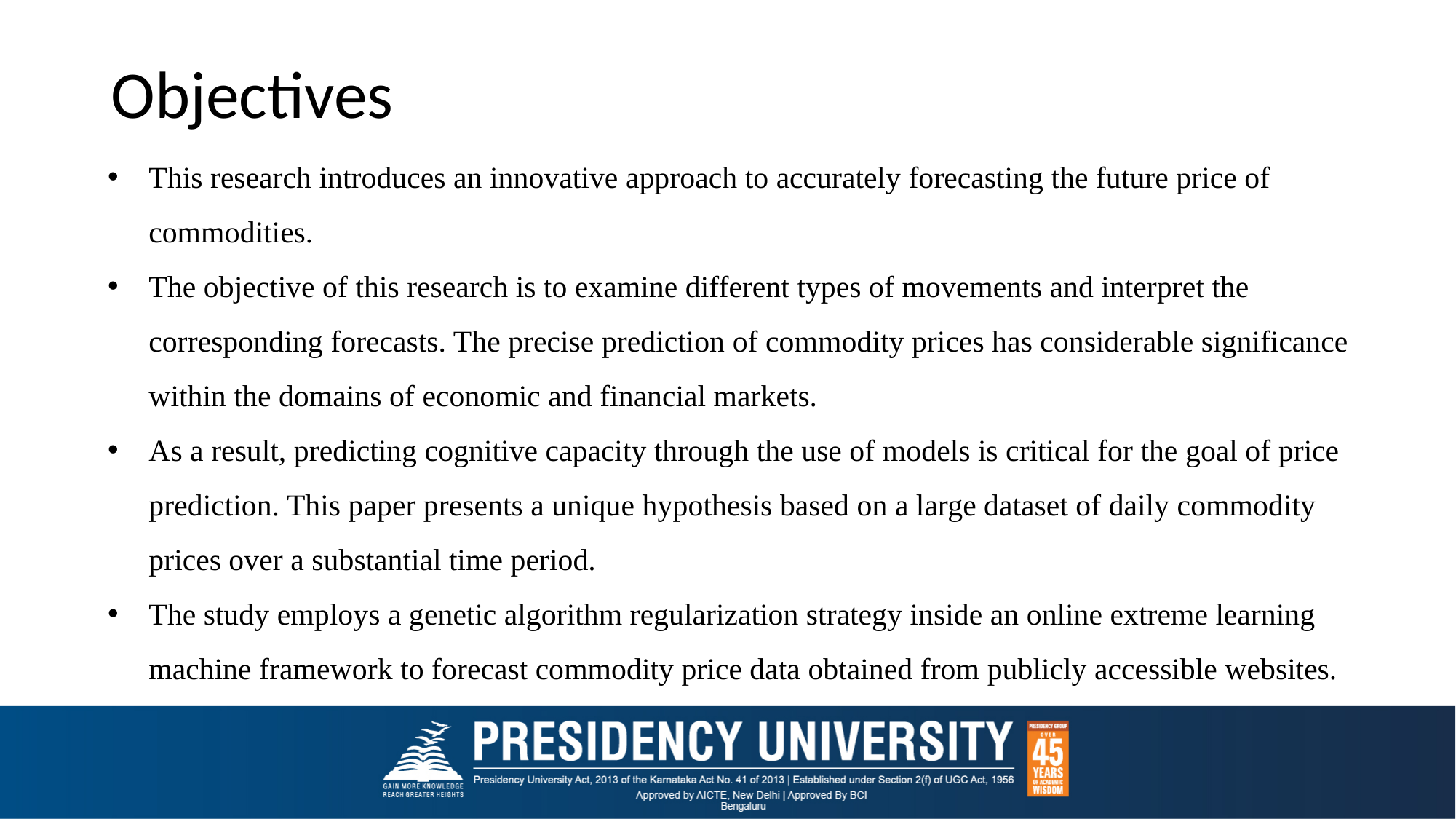

# Objectives
This research introduces an innovative approach to accurately forecasting the future price of commodities.
The objective of this research is to examine different types of movements and interpret the corresponding forecasts. The precise prediction of commodity prices has considerable significance within the domains of economic and financial markets.
As a result, predicting cognitive capacity through the use of models is critical for the goal of price prediction. This paper presents a unique hypothesis based on a large dataset of daily commodity prices over a substantial time period.
The study employs a genetic algorithm regularization strategy inside an online extreme learning machine framework to forecast commodity price data obtained from publicly accessible websites.